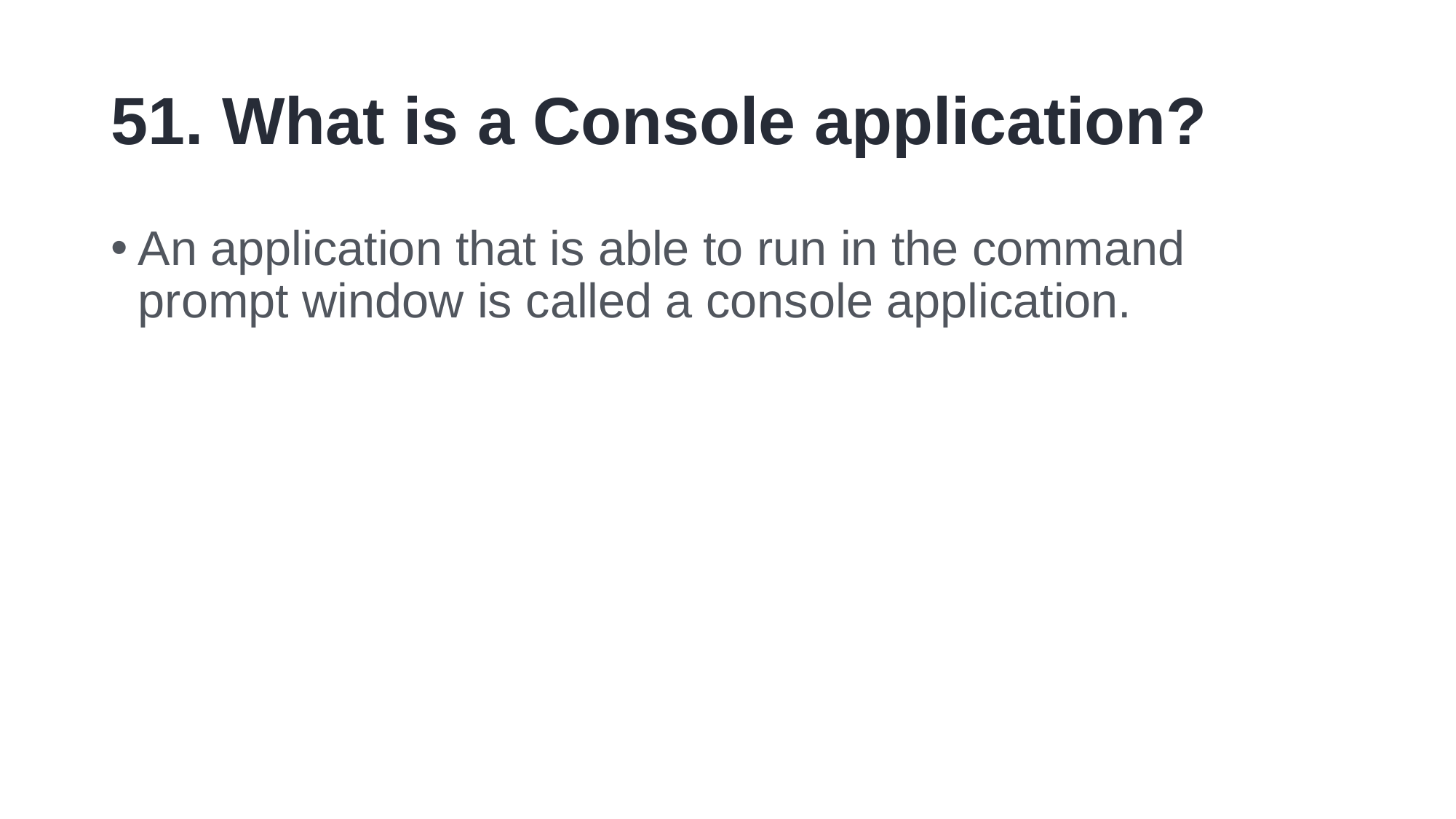

# 51. What is a Console application?
An application that is able to run in the command prompt window is called a console application.